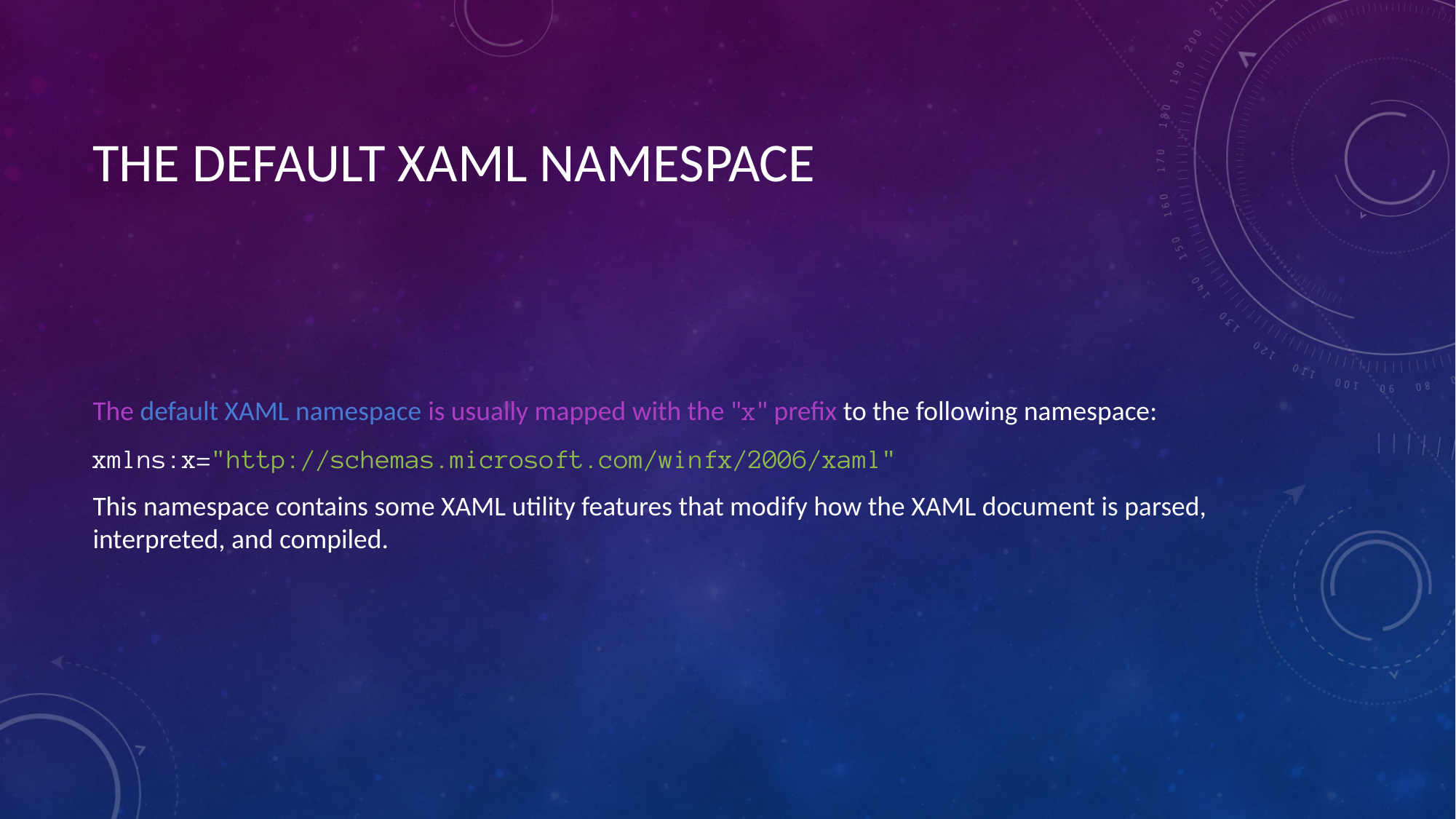

# The Default XAML Namespace
The default XAML namespace is usually mapped with the "x" prefix to the following namespace:
xmlns:x="http://schemas.microsoft.com/winfx/2006/xaml"
This namespace contains some XAML utility features that modify how the XAML document is parsed, interpreted, and compiled.